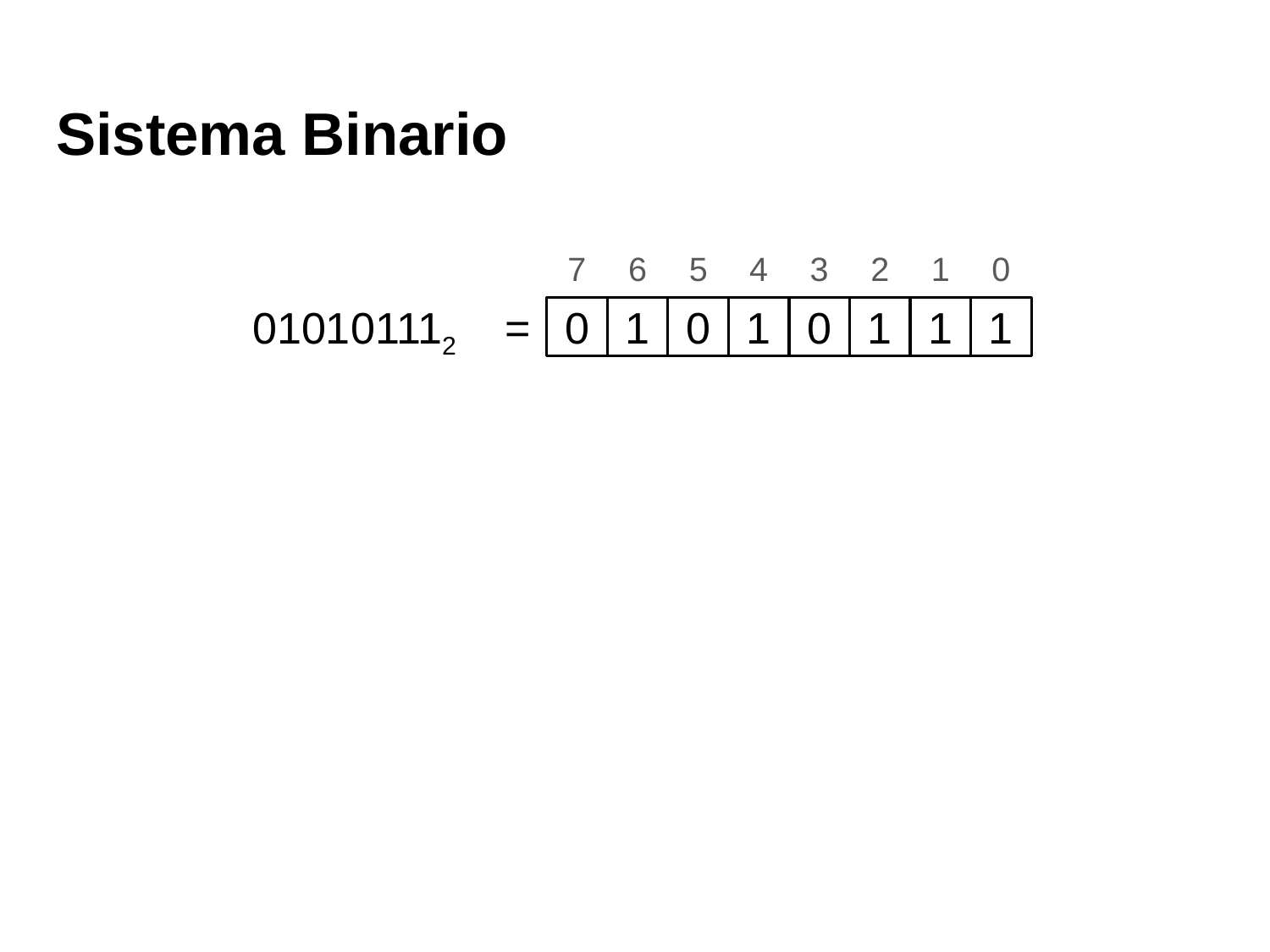

# Sistema Binario
3
2
1
0
7
6
5
4
010101112    =
0
1
1
1
0
1
0
1